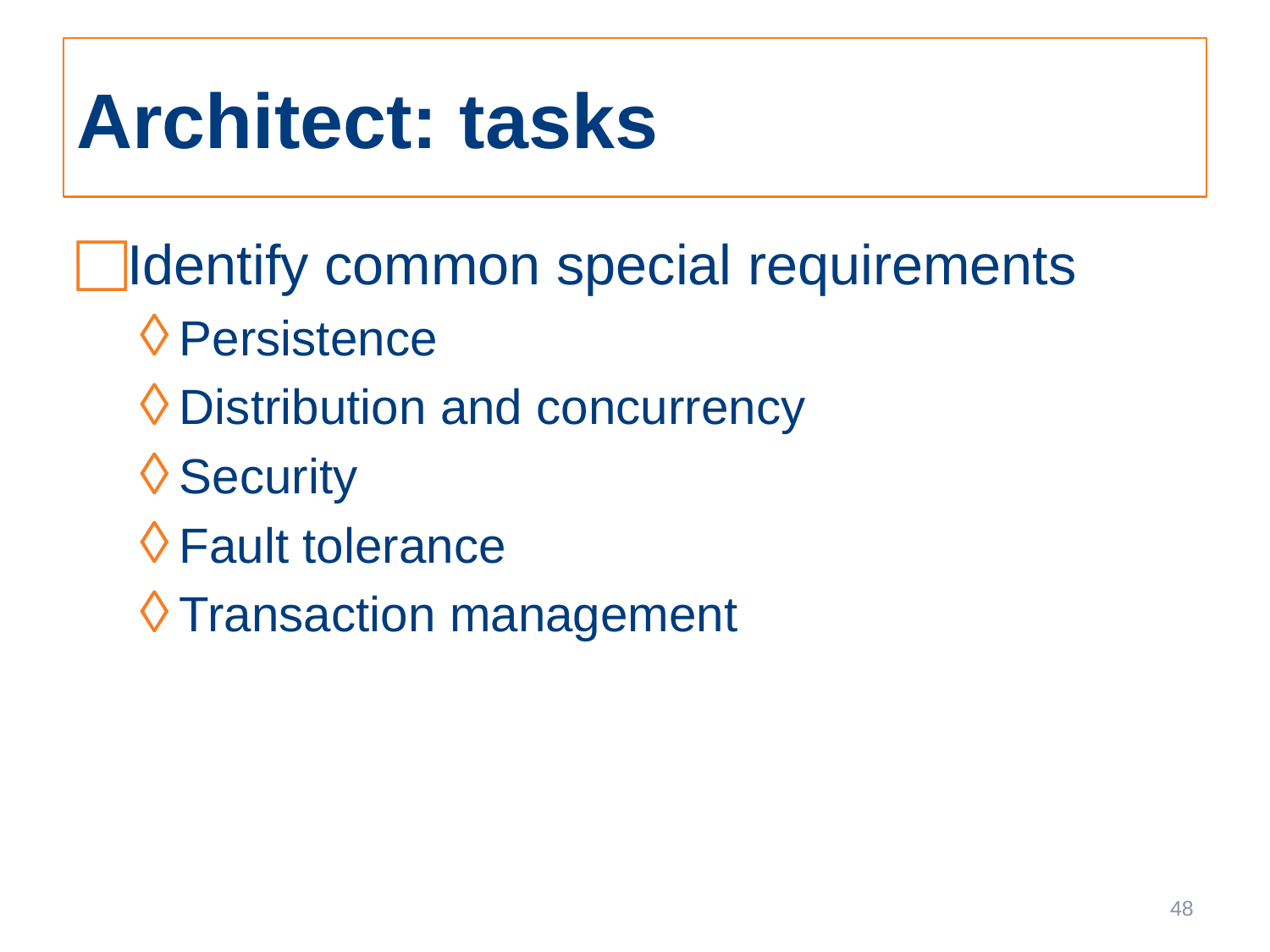

# Architect: tasks
Identify common special requirements
Persistence
Distribution and concurrency
Security
Fault tolerance
Transaction management
48